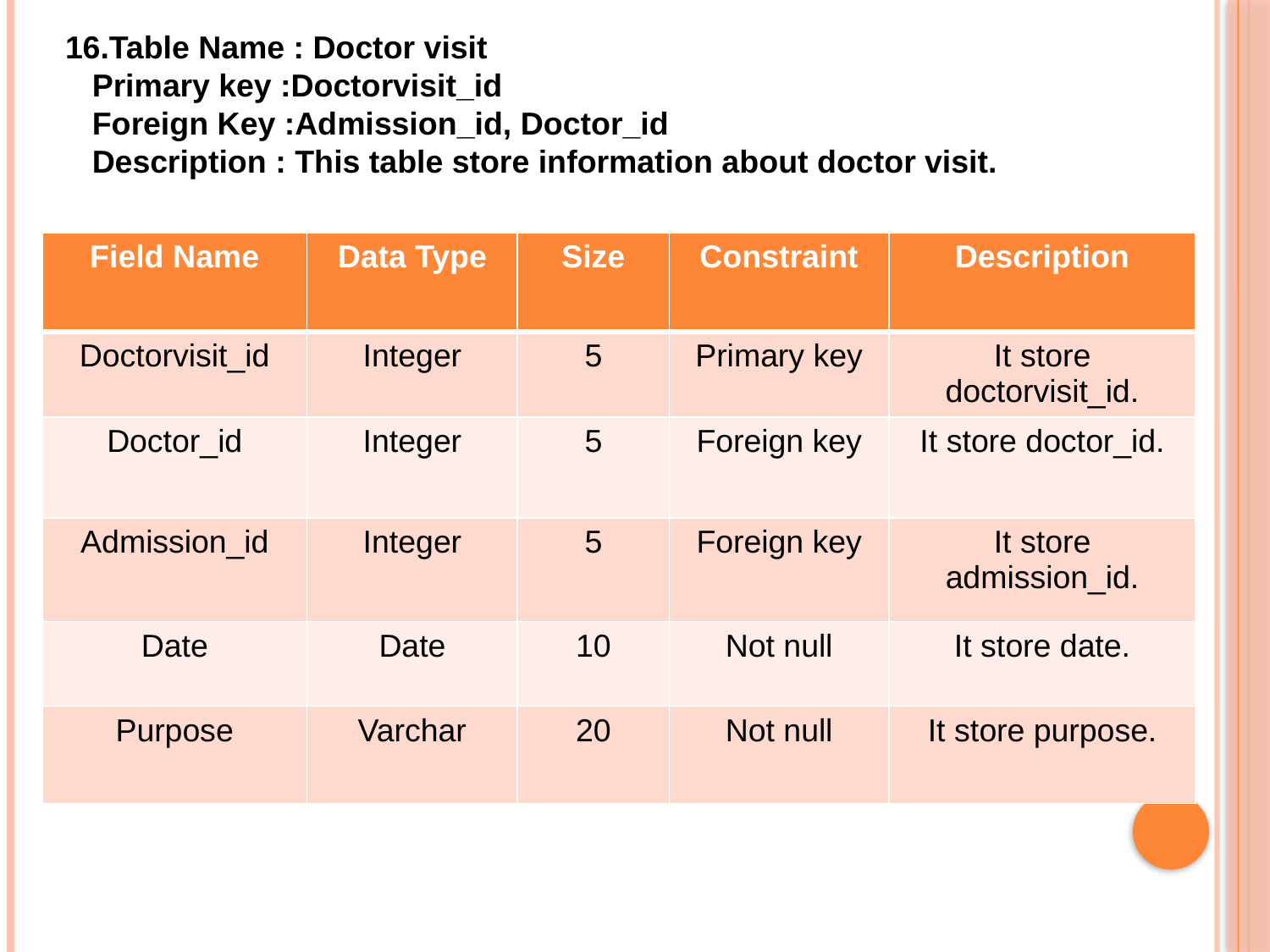

16.Table Name : Doctor visit
   Primary key :Doctorvisit_id
   Foreign Key :Admission_id, Doctor_id
   Description : This table store information about doctor visit.
| Field Name | Data Type | Size | Constraint | Description |
| --- | --- | --- | --- | --- |
| Doctorvisit\_id | Integer | 5 | Primary key | It store doctorvisit\_id. |
| Doctor\_id | Integer | 5 | Foreign key | It store doctor\_id. |
| Admission\_id | Integer | 5 | Foreign key | It store admission\_id. |
| Date | Date | 10 | Not null | It store date. |
| Purpose | Varchar | 20 | Not null | It store purpose. |